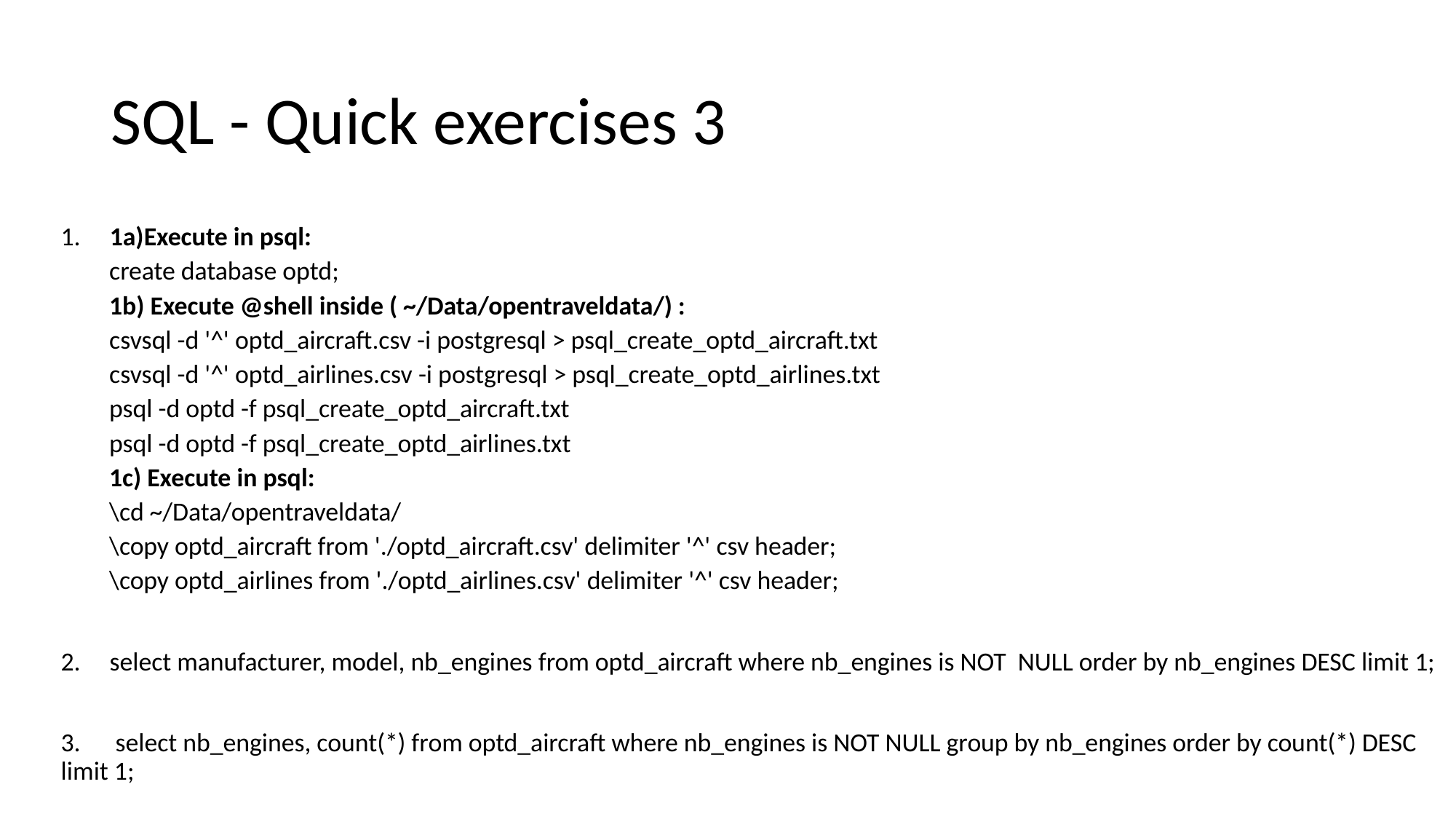

# SQL - Quick exercises 3
1.     1a)Execute in psql:
create database optd;
1b) Execute @shell inside ( ~/Data/opentraveldata/) :
csvsql -d '^' optd_aircraft.csv -i postgresql > psql_create_optd_aircraft.txt
csvsql -d '^' optd_airlines.csv -i postgresql > psql_create_optd_airlines.txt
psql -d optd -f psql_create_optd_aircraft.txt
psql -d optd -f psql_create_optd_airlines.txt
1c) Execute in psql:
\cd ~/Data/opentraveldata/
\copy optd_aircraft from './optd_aircraft.csv' delimiter '^' csv header;
\copy optd_airlines from './optd_airlines.csv' delimiter '^' csv header;

2.     select manufacturer, model, nb_engines from optd_aircraft where nb_engines is NOT  NULL order by nb_engines DESC limit 1;

3.      select nb_engines, count(*) from optd_aircraft where nb_engines is NOT NULL group by nb_engines order by count(*) DESC limit 1;